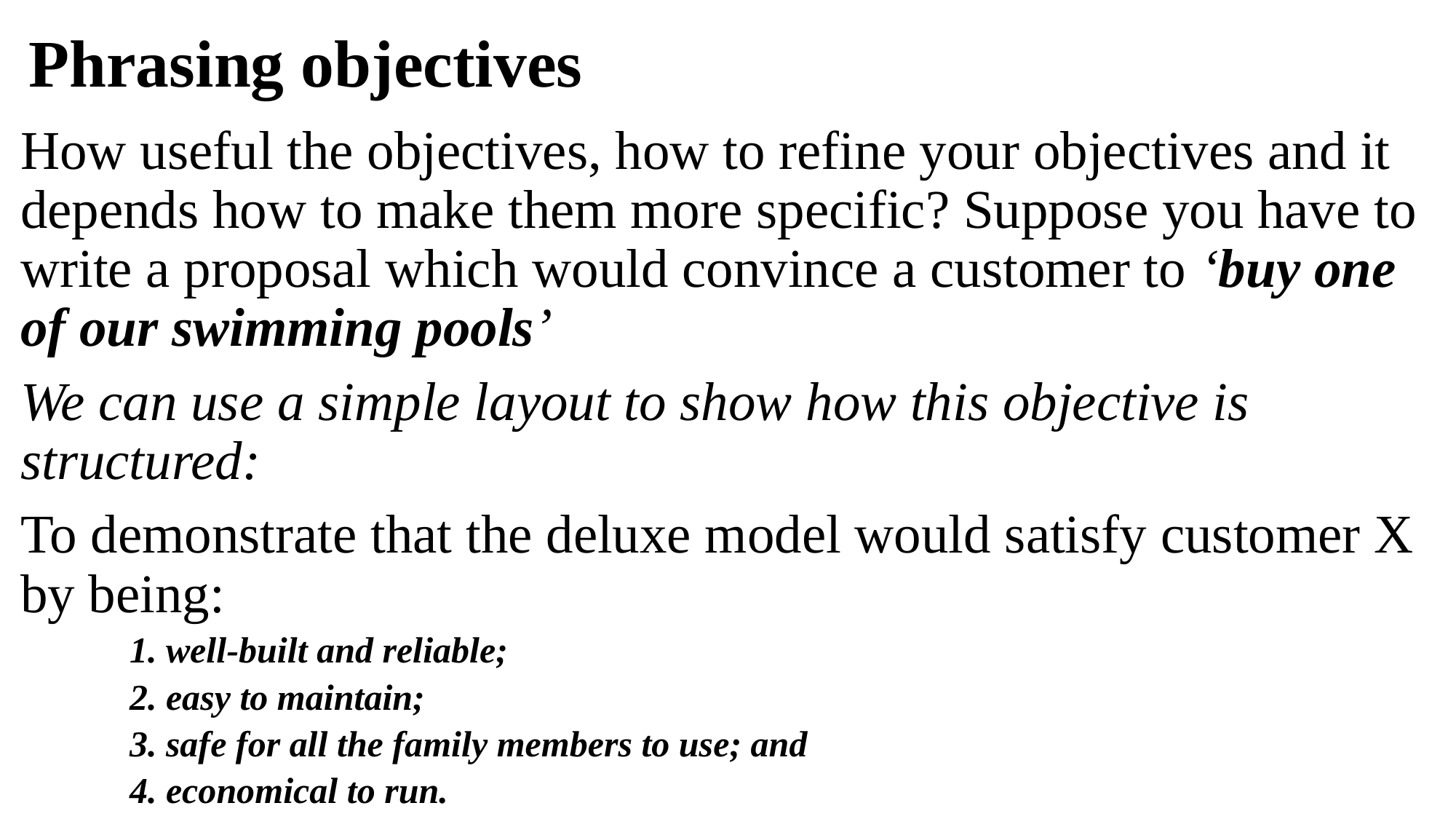

# Phrasing objectives
How useful the objectives, how to refine your objectives and it depends how to make them more specific? Suppose you have to write a proposal which would convince a customer to ‘buy one of our swimming pools’
We can use a simple layout to show how this objective is structured:
To demonstrate that the deluxe model would satisfy customer X by being:
1. well-built and reliable;
2. easy to maintain;
3. safe for all the family members to use; and
4. economical to run.